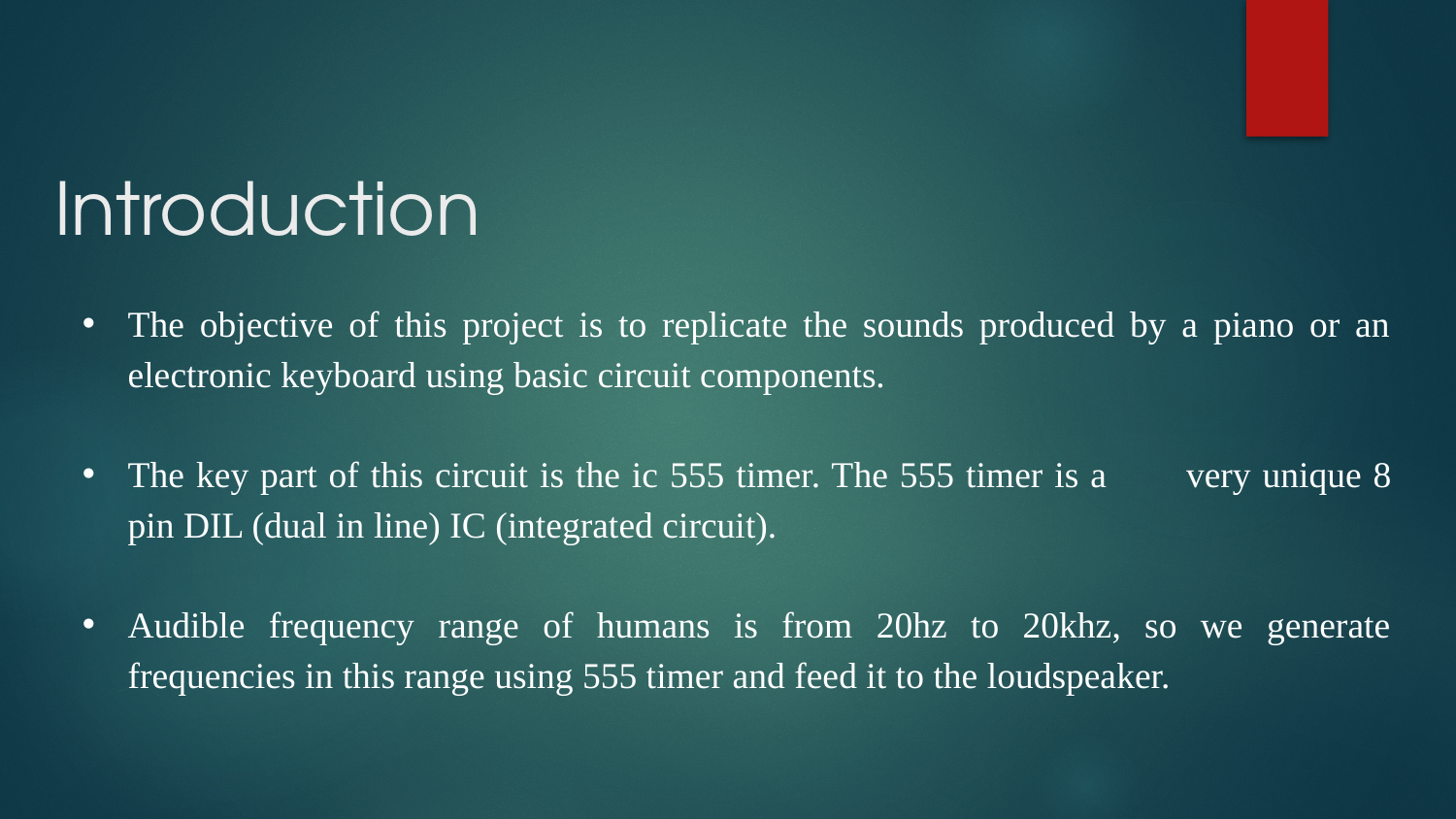

# Introduction
The objective of this project is to replicate the sounds produced by a piano or an electronic keyboard using basic circuit components.

The key part of this circuit is the ic 555 timer. The 555 timer is a 	very unique 8 pin DIL (dual in line) IC (integrated circuit).

Audible frequency range of humans is from 20hz to 20khz, so we generate frequencies in this range using 555 timer and feed it to the loudspeaker.